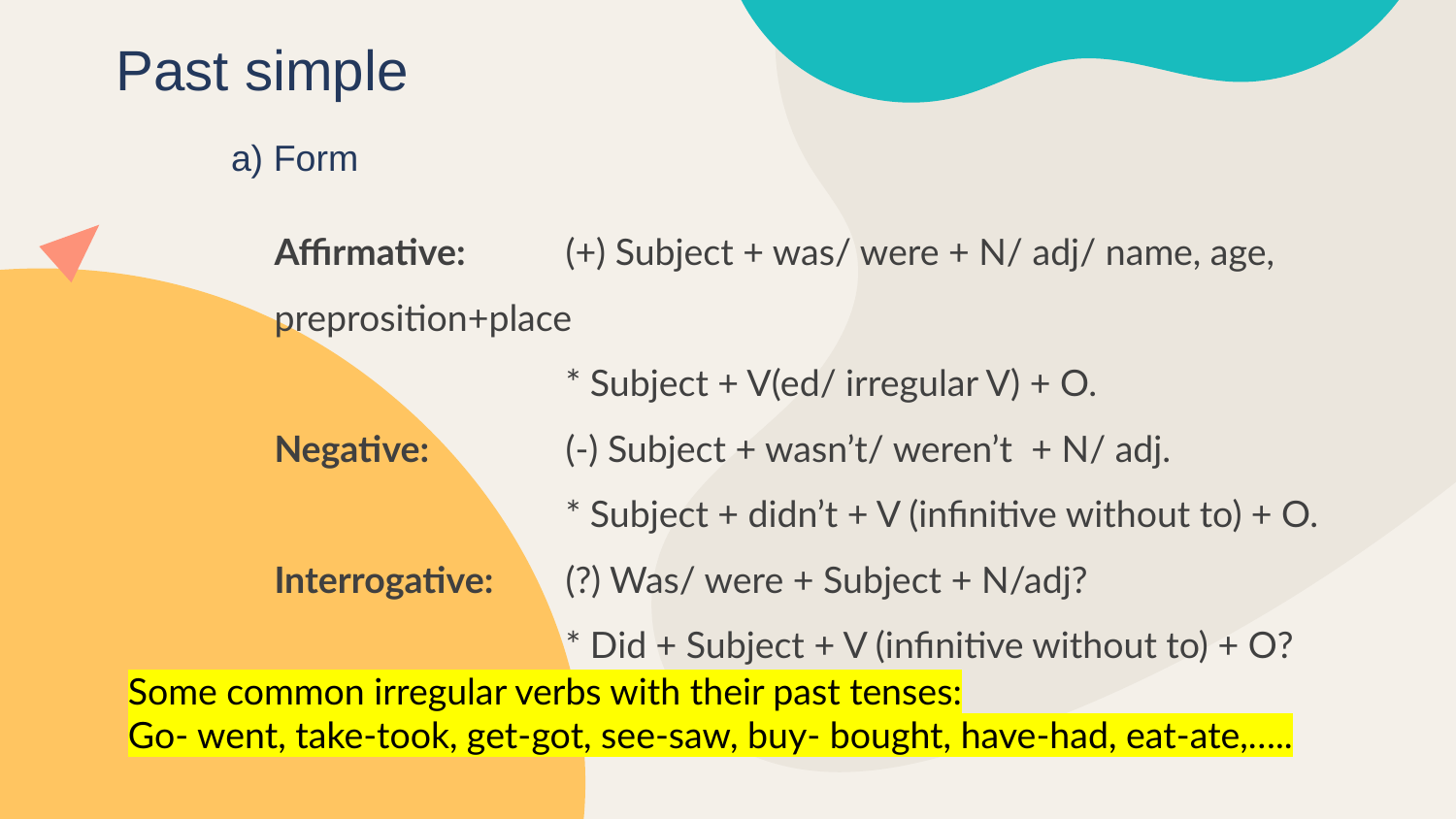

# Past simple
a) Form
Affirmative: 	(+) Subject + was/ were + N/ adj/ name, age, preprosition+place
		* Subject + V(ed/ irregular V) + O.
Negative: 	(-) Subject + wasn’t/ weren’t  + N/ adj.
		* Subject + didn’t + V (infinitive without to) + O.
Interrogative: 	(?) Was/ were + Subject + N/adj?
		* Did + Subject + V (infinitive without to) + O?

Some common irregular verbs with their past tenses:
Go- went, take-took, get-got, see-saw, buy- bought, have-had, eat-ate,…..